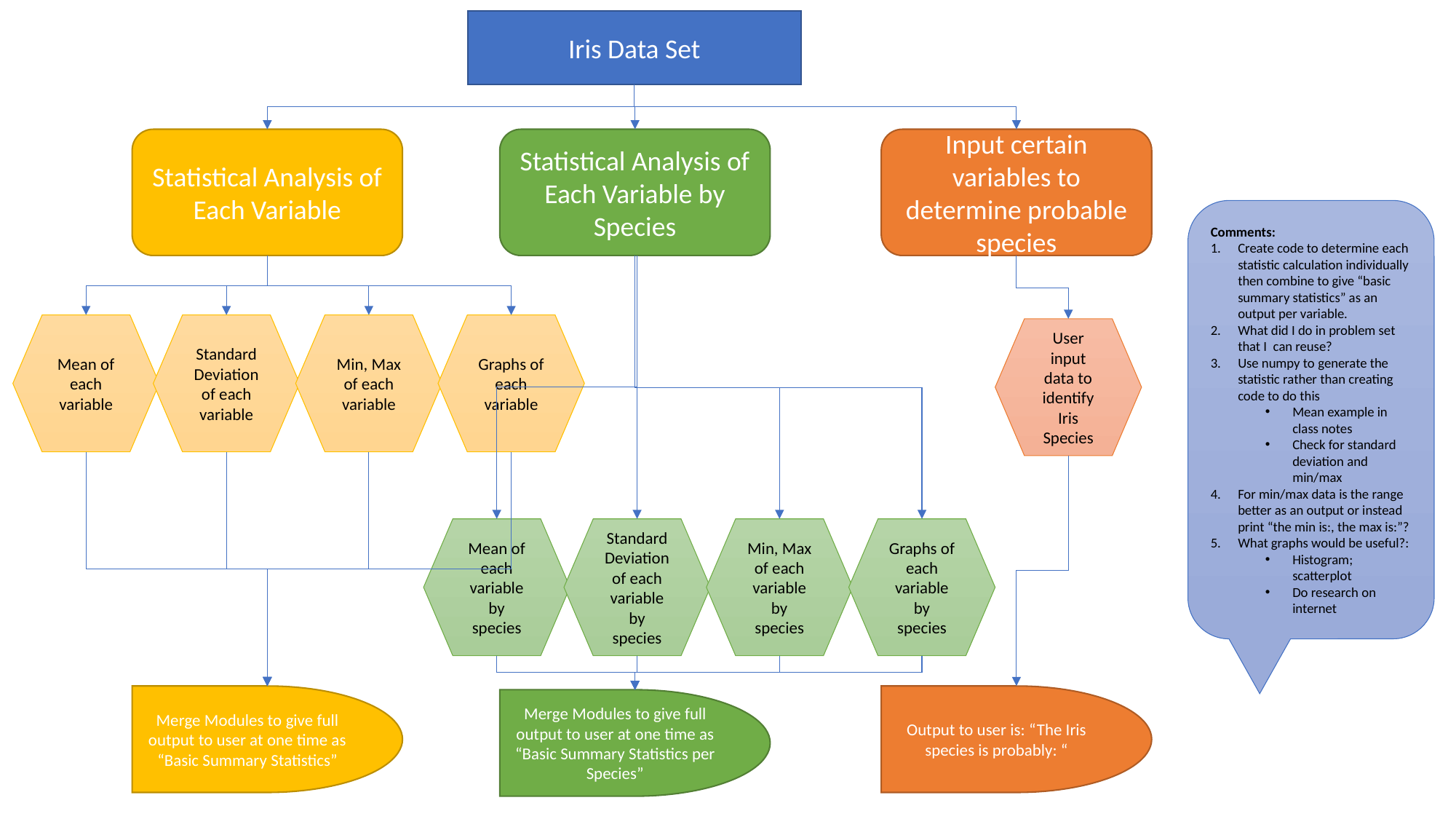

Iris Data Set
Statistical Analysis of Each Variable
Statistical Analysis of Each Variable by Species
Input certain variables to determine probable species
Comments:
Create code to determine each statistic calculation individually then combine to give “basic summary statistics” as an output per variable.
What did I do in problem set that I  can reuse?
Use numpy to generate the statistic rather than creating code to do this
Mean example in class notes
Check for standard deviation and min/max
For min/max data is the range better as an output or instead print “the min is:, the max is:”?
What graphs would be useful?:
Histogram; scatterplot
Do research on internet
Mean of each variable
Standard Deviation of each variable
Min, Max of each variable
Graphs of each variable
User input data to identify Iris Species
Mean of each variable by species
Standard Deviation of each variable by species
Min, Max of each variable by species
Graphs of each variable by species
Merge Modules to give full output to user at one time as “Basic Summary Statistics”
Output to user is: “The Iris species is probably: “
Merge Modules to give full output to user at one time as “Basic Summary Statistics per Species”